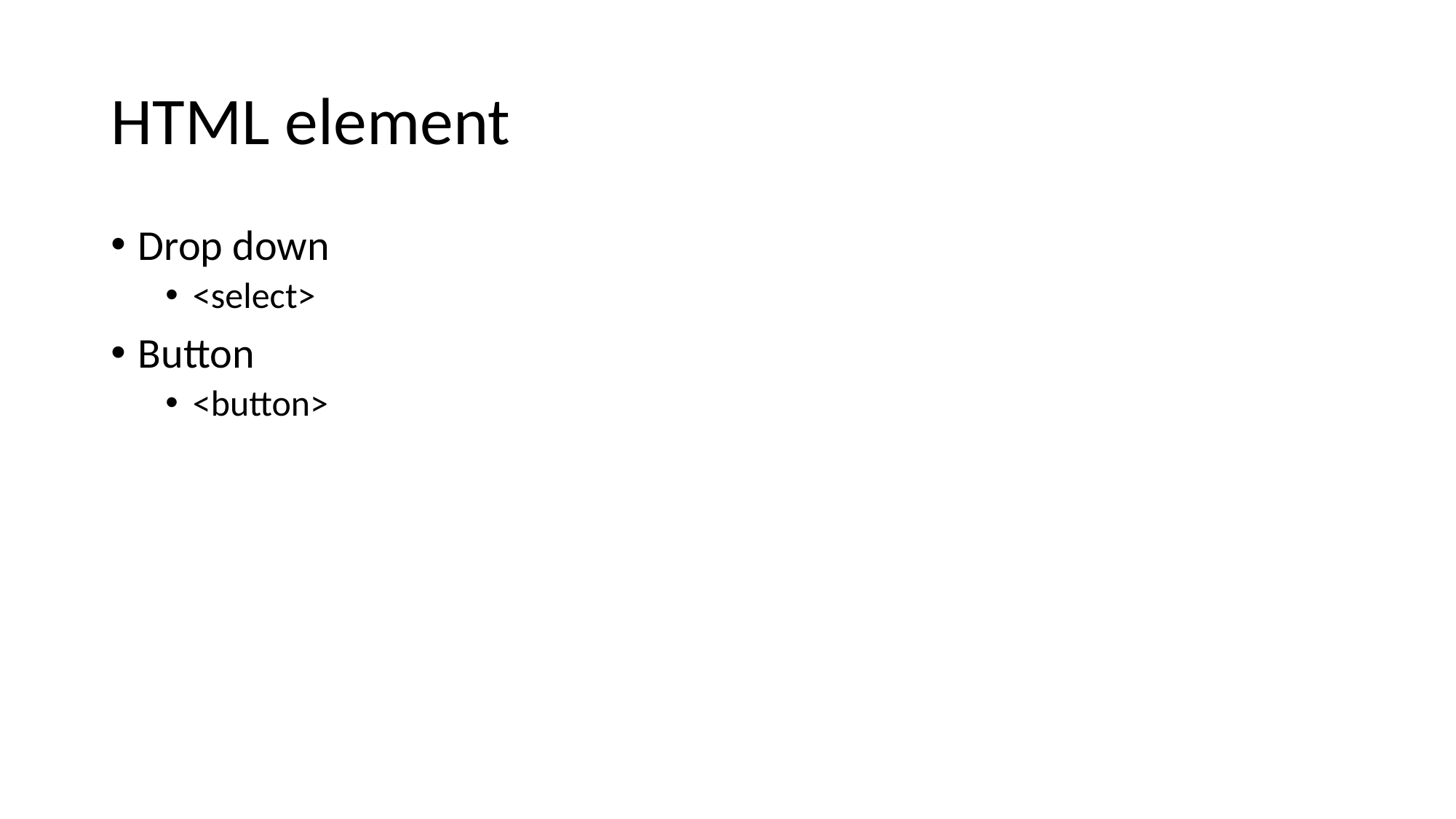

# HTML element
Drop down
<select>
Button
<button>